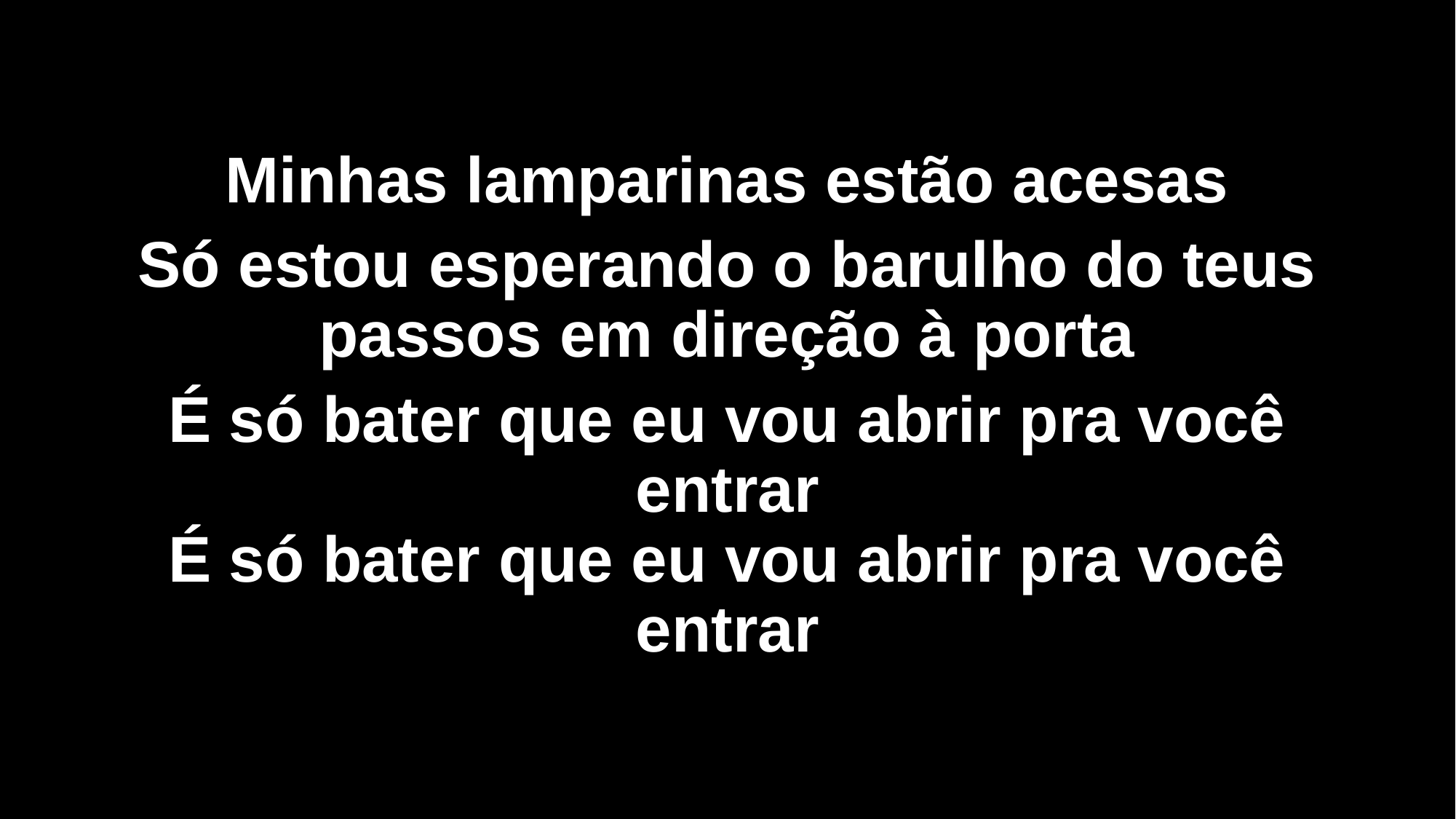

Minhas lamparinas estão acesas
Só estou esperando o barulho do teus passos em direção à porta
É só bater que eu vou abrir pra você entrar
É só bater que eu vou abrir pra você entrar